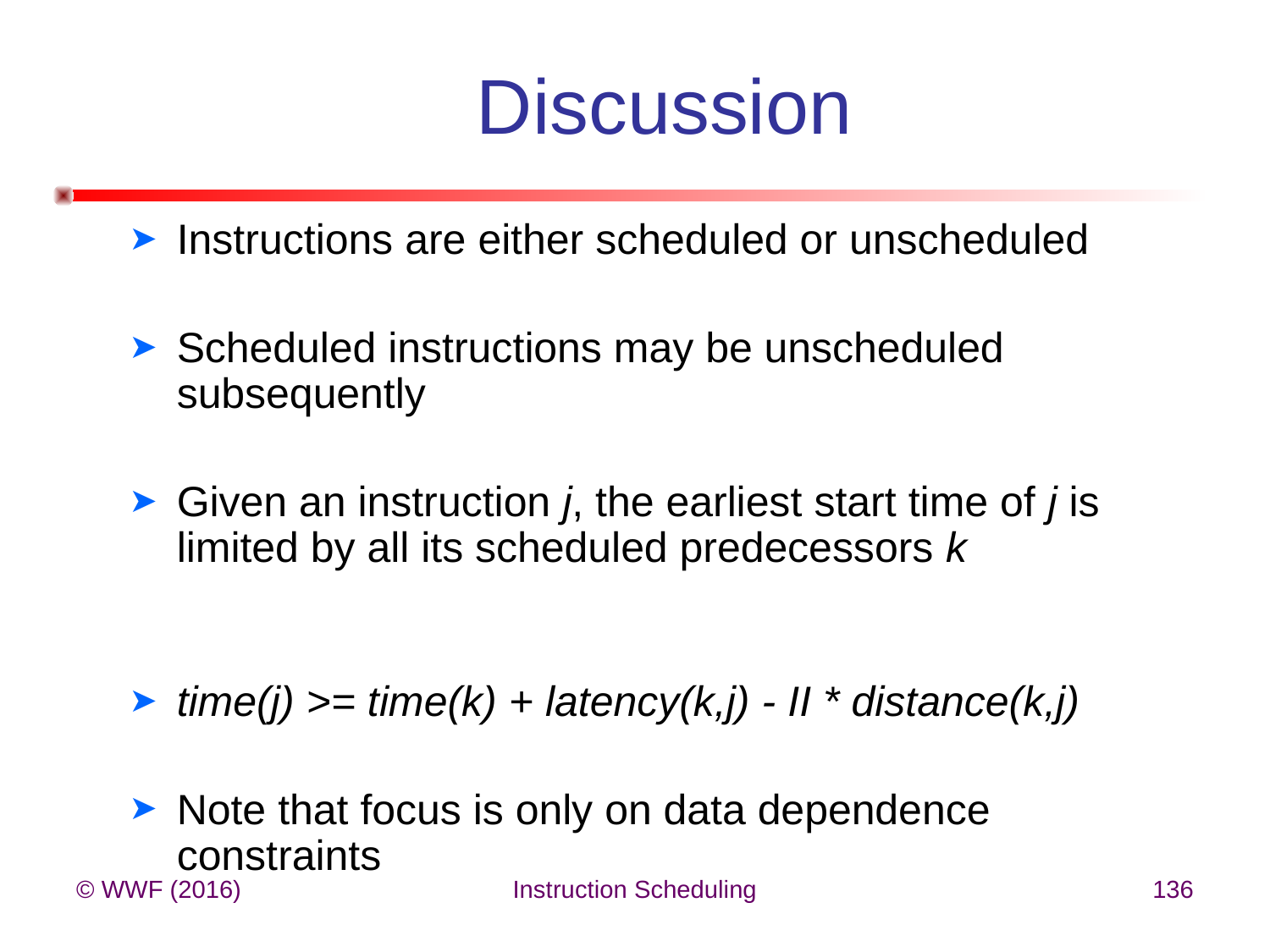

# Discussion
Instructions are either scheduled or unscheduled

Scheduled instructions may be unscheduled subsequently

Given an instruction j, the earliest start time of j is limited by all its scheduled predecessors k

time(j) >= time(k) + latency(k,j) - II * distance(k,j)

Note that focus is only on data dependence constraints
© WWF (2016)
Instruction Scheduling
136